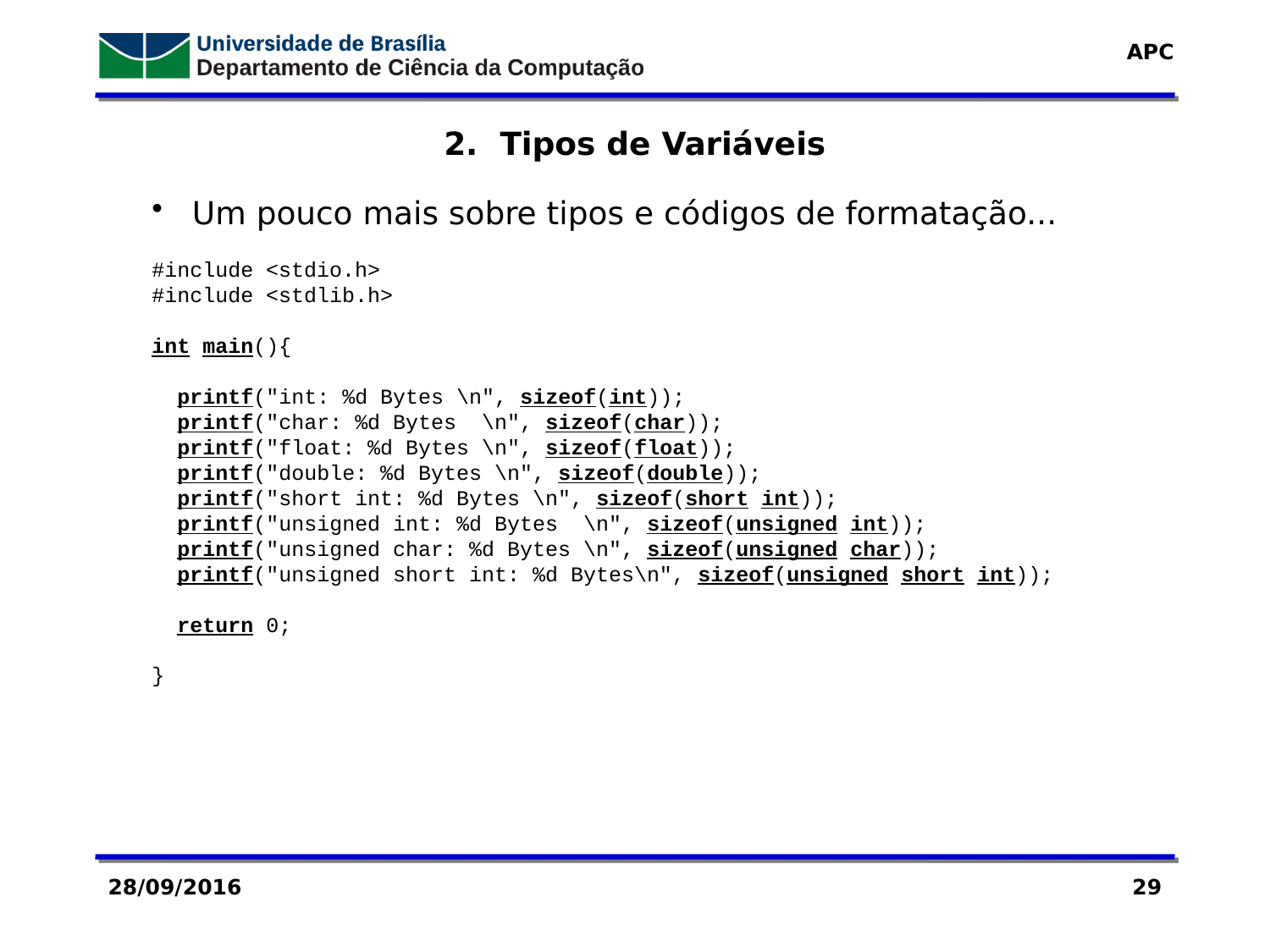

2.  Tipos de Variáveis
 Um pouco mais sobre tipos e códigos de formatação...

#include <stdio.h>
#include <stdlib.h>

int main(){

  printf("int: %d Bytes \n", sizeof(int));
  printf("char: %d Bytes  \n", sizeof(char));
  printf("float: %d Bytes \n", sizeof(float));
  printf("double: %d Bytes \n", sizeof(double));
  printf("short int: %d Bytes \n", sizeof(short int));
  printf("unsigned int: %d Bytes  \n", sizeof(unsigned int));
  printf("unsigned char: %d Bytes \n", sizeof(unsigned char));
  printf("unsigned short int: %d Bytes\n", sizeof(unsigned short int));

  return 0;

}
28/09/2016
29